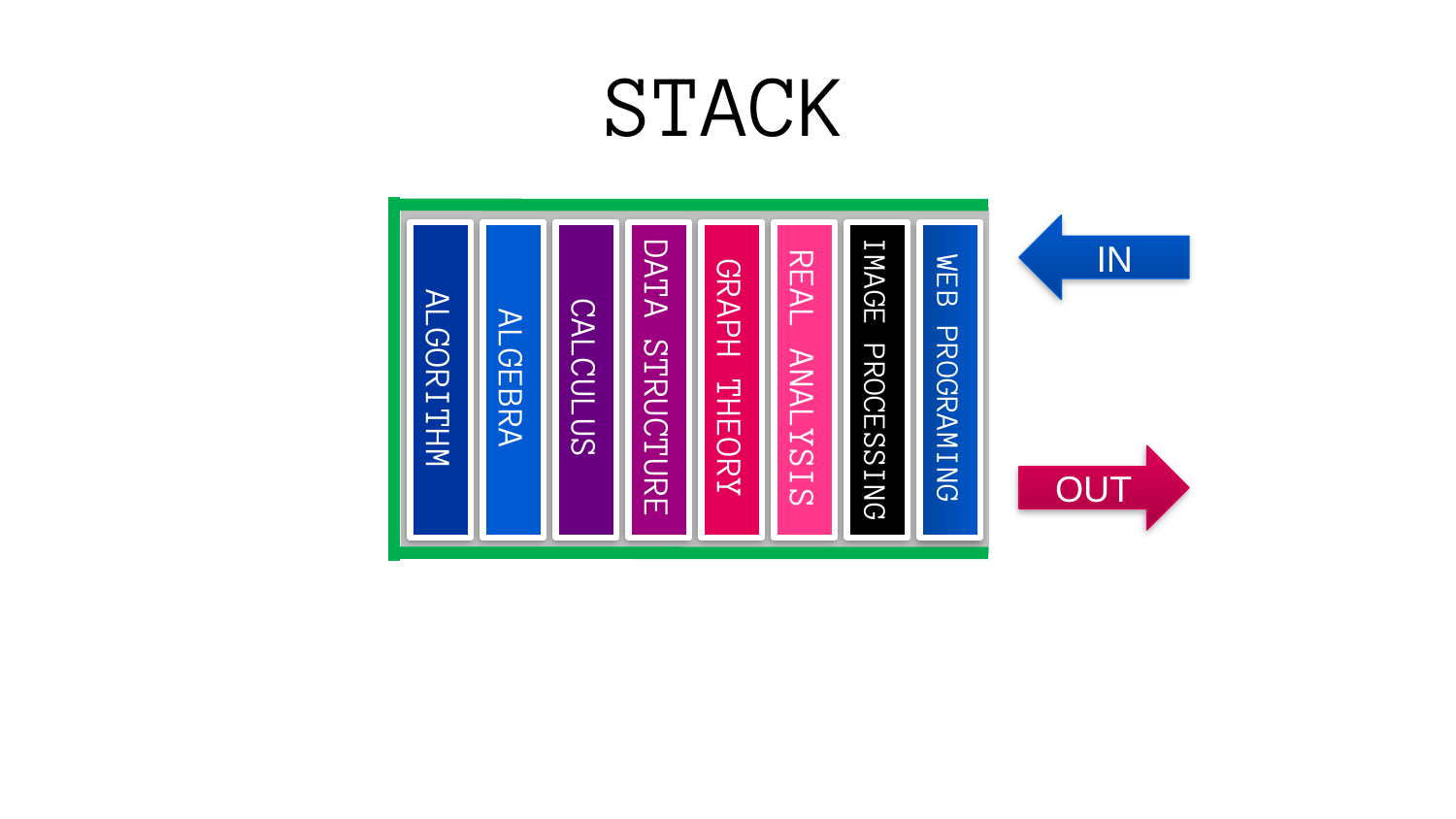

# STACK

IN
ALGORITHM
ALGEBRA
CALCULUS
DATA STRUCTURE
GRAPH THEORY
REAL ANALYSIS
IMAGE PROCESSING
WEB PROGRAMING
OUT